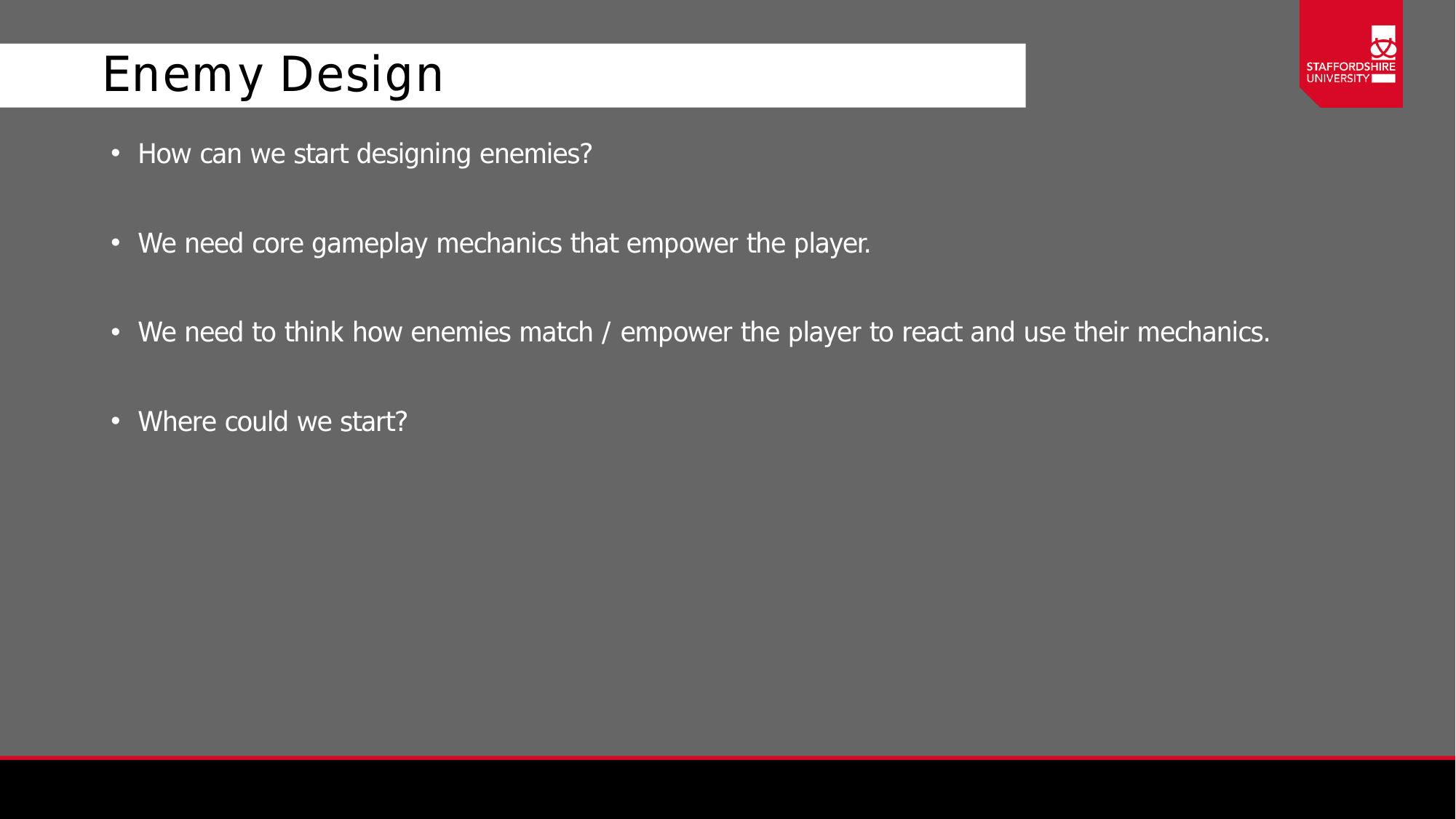

# Enemy Design
How can we start designing enemies?

We need core gameplay mechanics that empower the player.

We need to think how enemies match / empower the player to react and use their mechanics.

Where could we start?